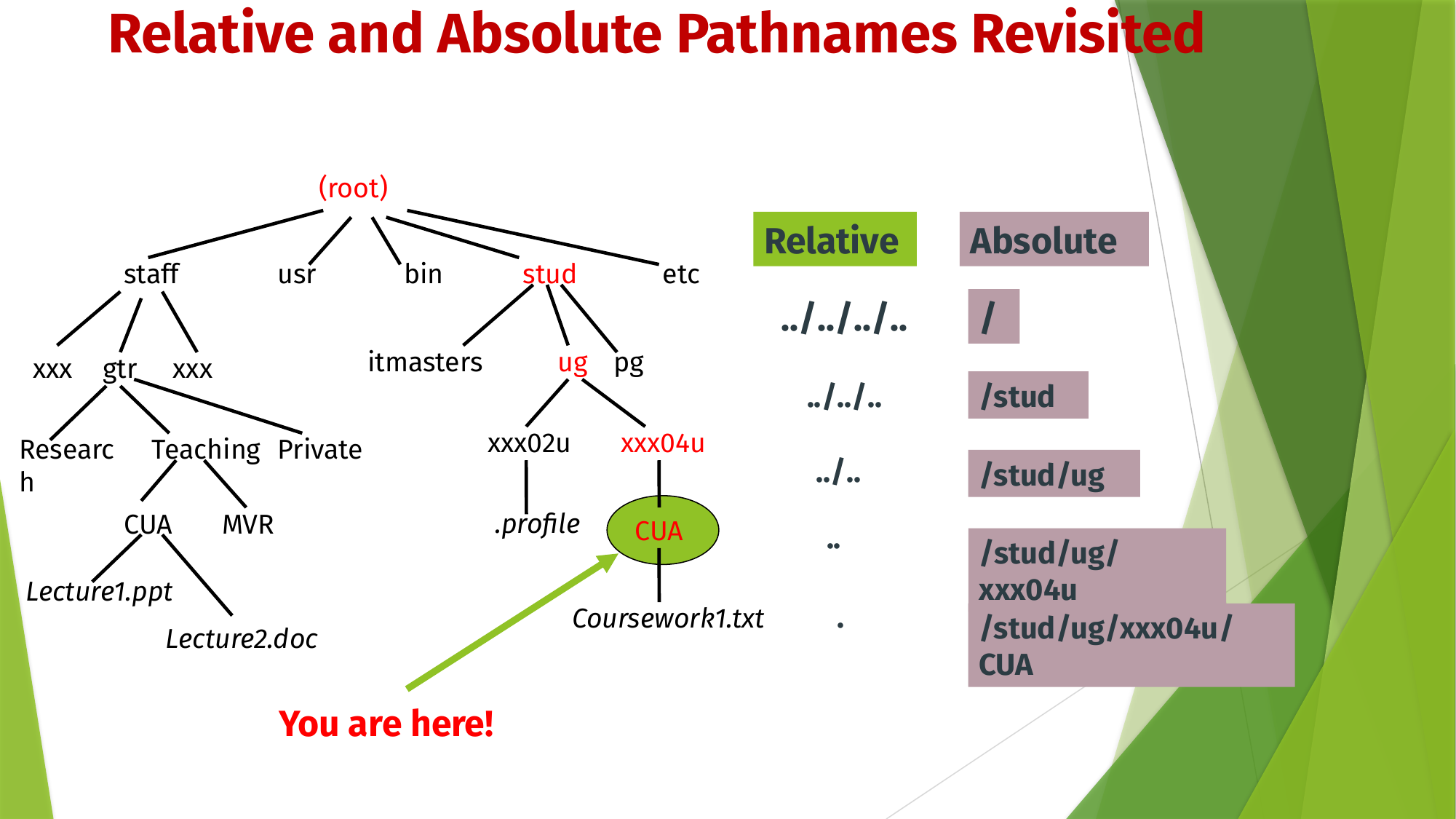

# Relative and Absolute Pathnames Revisited
(root)

staff
usr
bin
stud
etc

itmasters
ug
pg
xxx
gtr
xxx

xxx02u
xxx04u
Research
Teaching
Private

.profile
CUA
MVR
CUA

Lecture1.ppt
Coursework1.txt
Lecture2.doc
Relative
Absolute
../../../..
/
../../..
/stud
../..
/stud/ug

..
/stud/ug/xxx04u

.
/stud/ug/xxx04u/CUA
You are here!